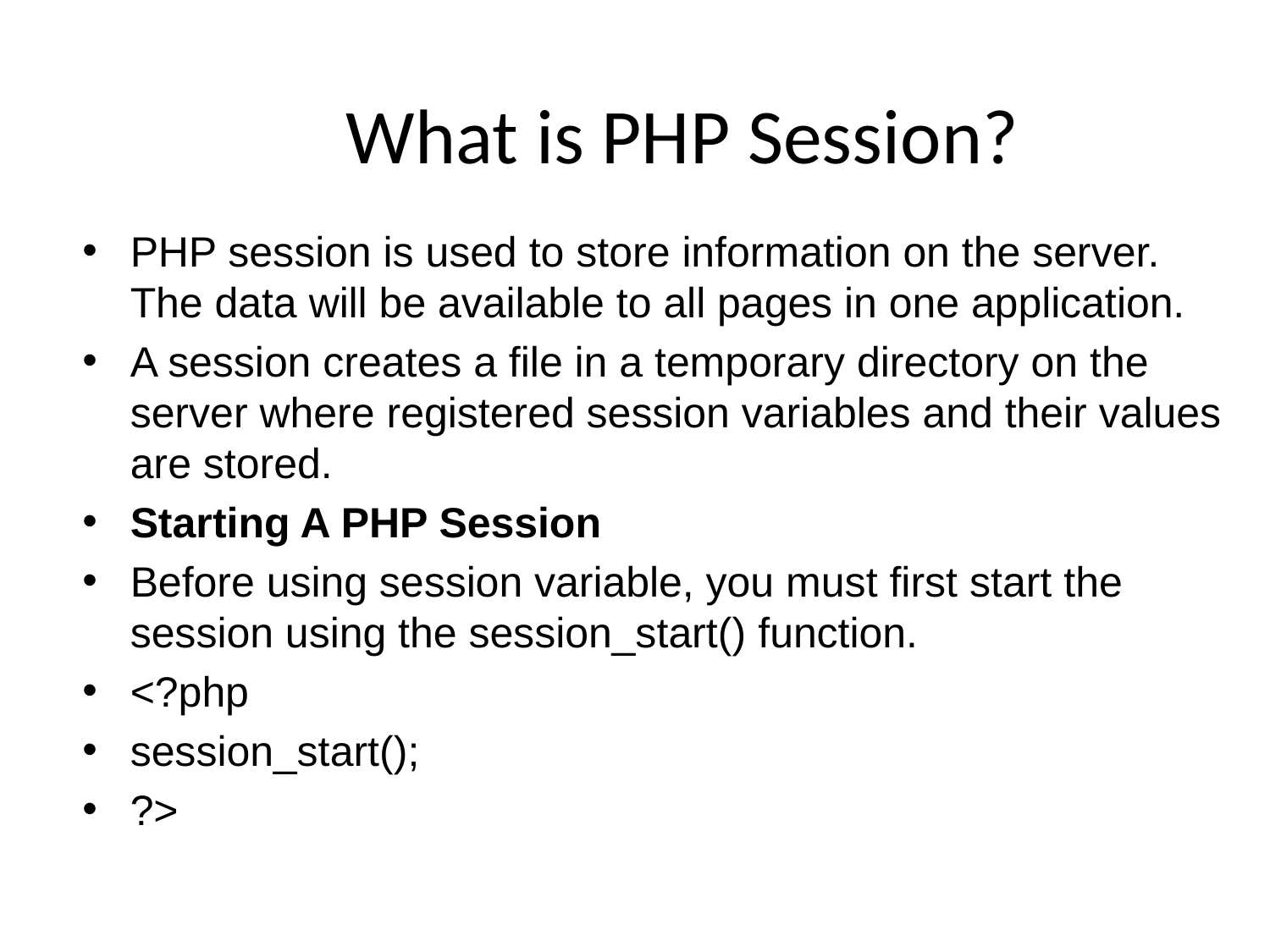

# What is PHP Session?
PHP session is used to store information on the server. The data will be available to all pages in one application.
A session creates a file in a temporary directory on the server where registered session variables and their values are stored.
Starting A PHP Session
Before using session variable, you must first start the session using the session_start() function.
<?php
session_start();
?>